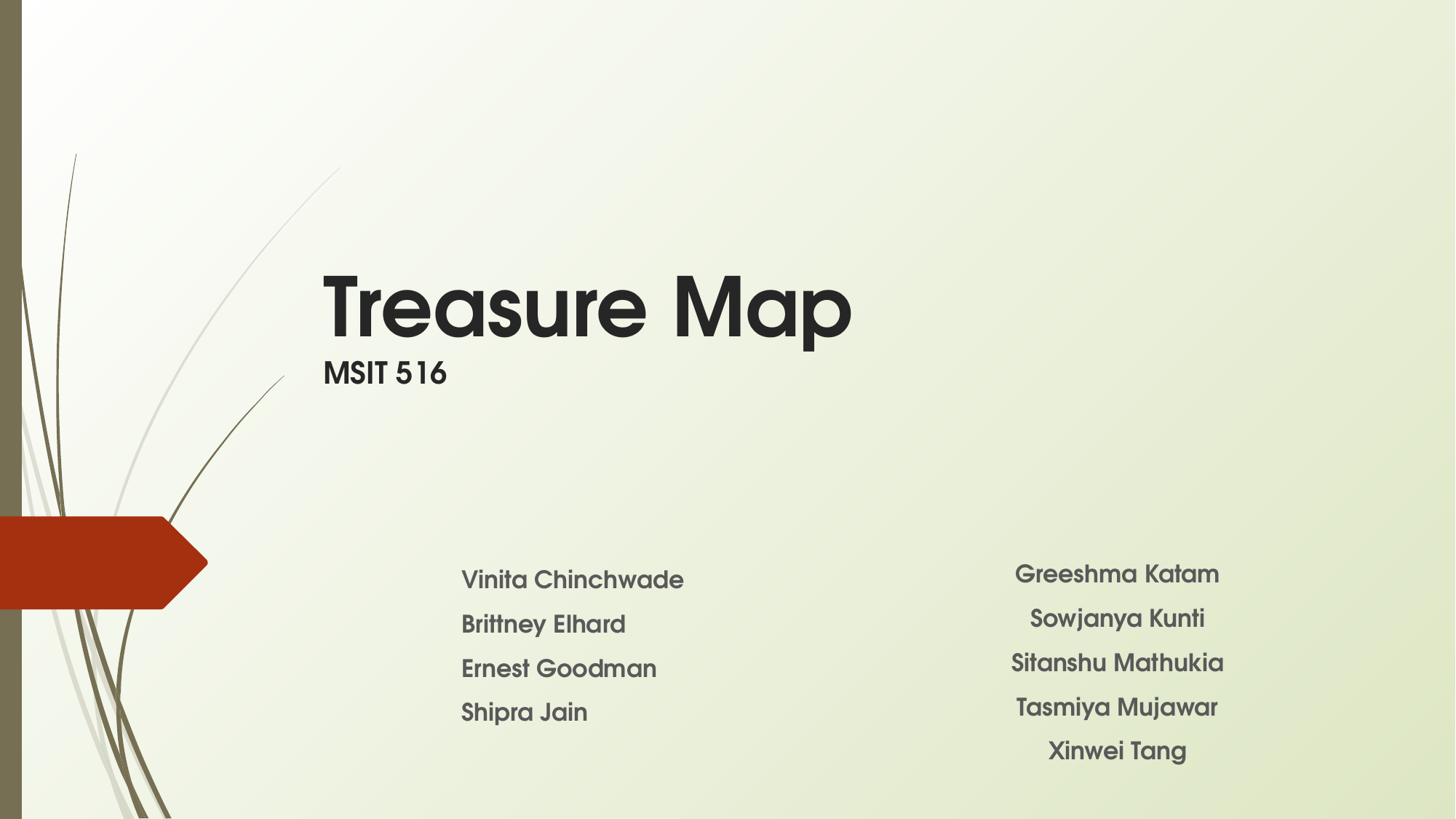

# Treasure Map MSIT 516
Greeshma Katam
Sowjanya Kunti
Sitanshu Mathukia
Tasmiya Mujawar
Xinwei Tang

Vinita Chinchwade
Brittney Elhard
Ernest Goodman
Shipra Jain